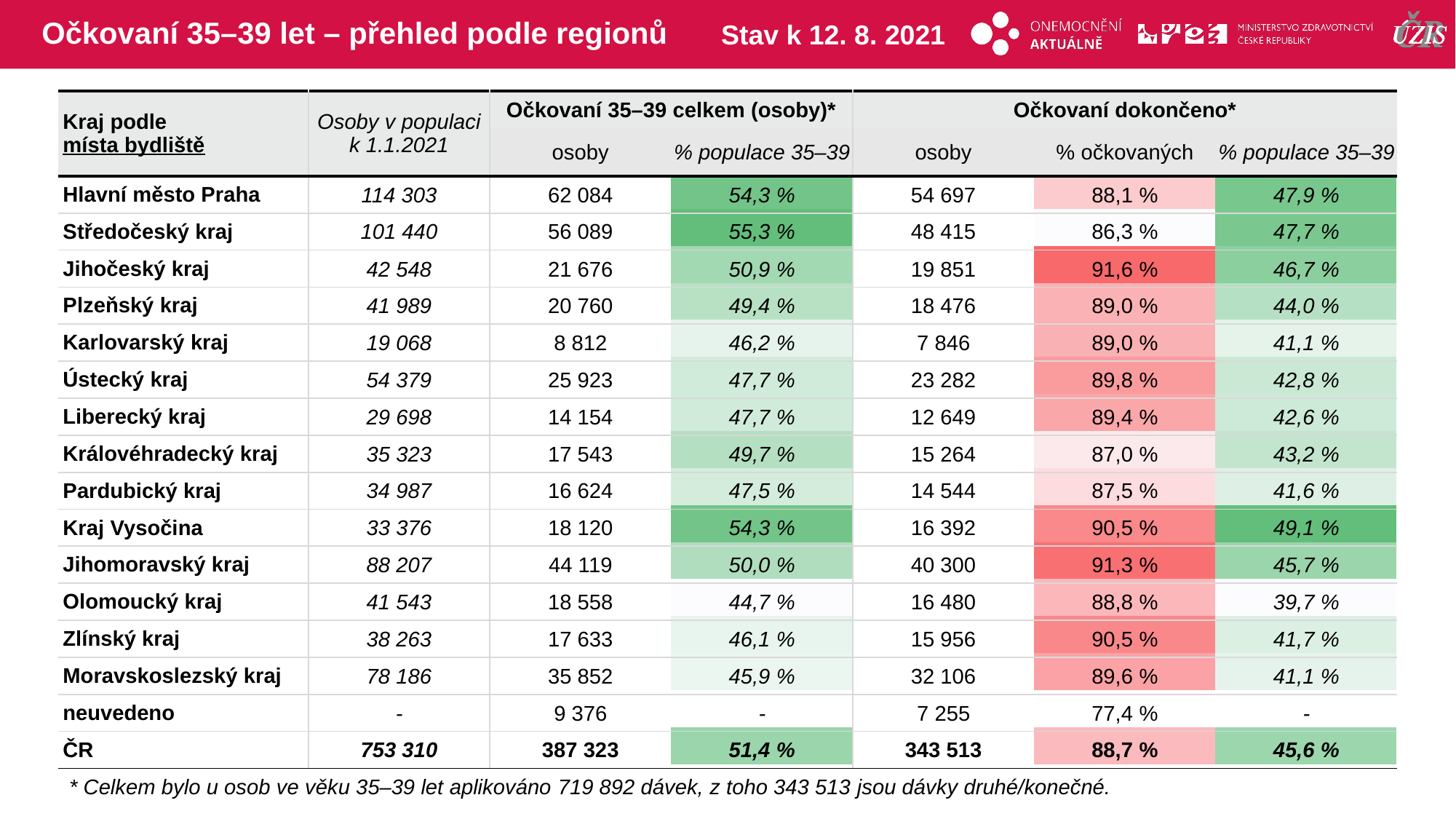

# Očkovaní 35–39 let – přehled podle regionů
Stav k 12. 8. 2021
| Kraj podle místa bydliště | Osoby v populaci k 1.1.2021 | Očkovaní 35–39 celkem (osoby)\* |  | Očkovaní dokončeno\* |  |  |
| --- | --- | --- | --- | --- | --- | --- |
|  |  | osoby | % populace 35–39 | osoby | % očkovaných | % populace 35–39 |
| Hlavní město Praha | 114 303 | 62 084 | 54,3 % | 54 697 | 88,1 % | 47,9 % |
| Středočeský kraj | 101 440 | 56 089 | 55,3 % | 48 415 | 86,3 % | 47,7 % |
| Jihočeský kraj | 42 548 | 21 676 | 50,9 % | 19 851 | 91,6 % | 46,7 % |
| Plzeňský kraj | 41 989 | 20 760 | 49,4 % | 18 476 | 89,0 % | 44,0 % |
| Karlovarský kraj | 19 068 | 8 812 | 46,2 % | 7 846 | 89,0 % | 41,1 % |
| Ústecký kraj | 54 379 | 25 923 | 47,7 % | 23 282 | 89,8 % | 42,8 % |
| Liberecký kraj | 29 698 | 14 154 | 47,7 % | 12 649 | 89,4 % | 42,6 % |
| Královéhradecký kraj | 35 323 | 17 543 | 49,7 % | 15 264 | 87,0 % | 43,2 % |
| Pardubický kraj | 34 987 | 16 624 | 47,5 % | 14 544 | 87,5 % | 41,6 % |
| Kraj Vysočina | 33 376 | 18 120 | 54,3 % | 16 392 | 90,5 % | 49,1 % |
| Jihomoravský kraj | 88 207 | 44 119 | 50,0 % | 40 300 | 91,3 % | 45,7 % |
| Olomoucký kraj | 41 543 | 18 558 | 44,7 % | 16 480 | 88,8 % | 39,7 % |
| Zlínský kraj | 38 263 | 17 633 | 46,1 % | 15 956 | 90,5 % | 41,7 % |
| Moravskoslezský kraj | 78 186 | 35 852 | 45,9 % | 32 106 | 89,6 % | 41,1 % |
| neuvedeno | - | 9 376 | - | 7 255 | 77,4 % | - |
| ČR | 753 310 | 387 323 | 51,4 % | 343 513 | 88,7 % | 45,6 % |
|  |  |  |  |  |  |
| --- | --- | --- | --- | --- | --- |
|  |  |  |  |  |  |
|  |  |  |  |  |  |
|  |  |  |  |  |  |
|  |  |  |  |  |  |
|  |  |  |  |  |  |
|  |  |  |  |  |  |
|  |  |  |  |  |  |
|  |  |  |  |  |  |
|  |  |  |  |  |  |
|  |  |  |  |  |  |
|  |  |  |  |  |  |
|  |  |  |  |  |  |
|  |  |  |  |  |  |
|  |  |  |  |  |  |
|  |  |  |  |  |  |
* Celkem bylo u osob ve věku 35–39 let aplikováno 719 892 dávek, z toho 343 513 jsou dávky druhé/konečné.